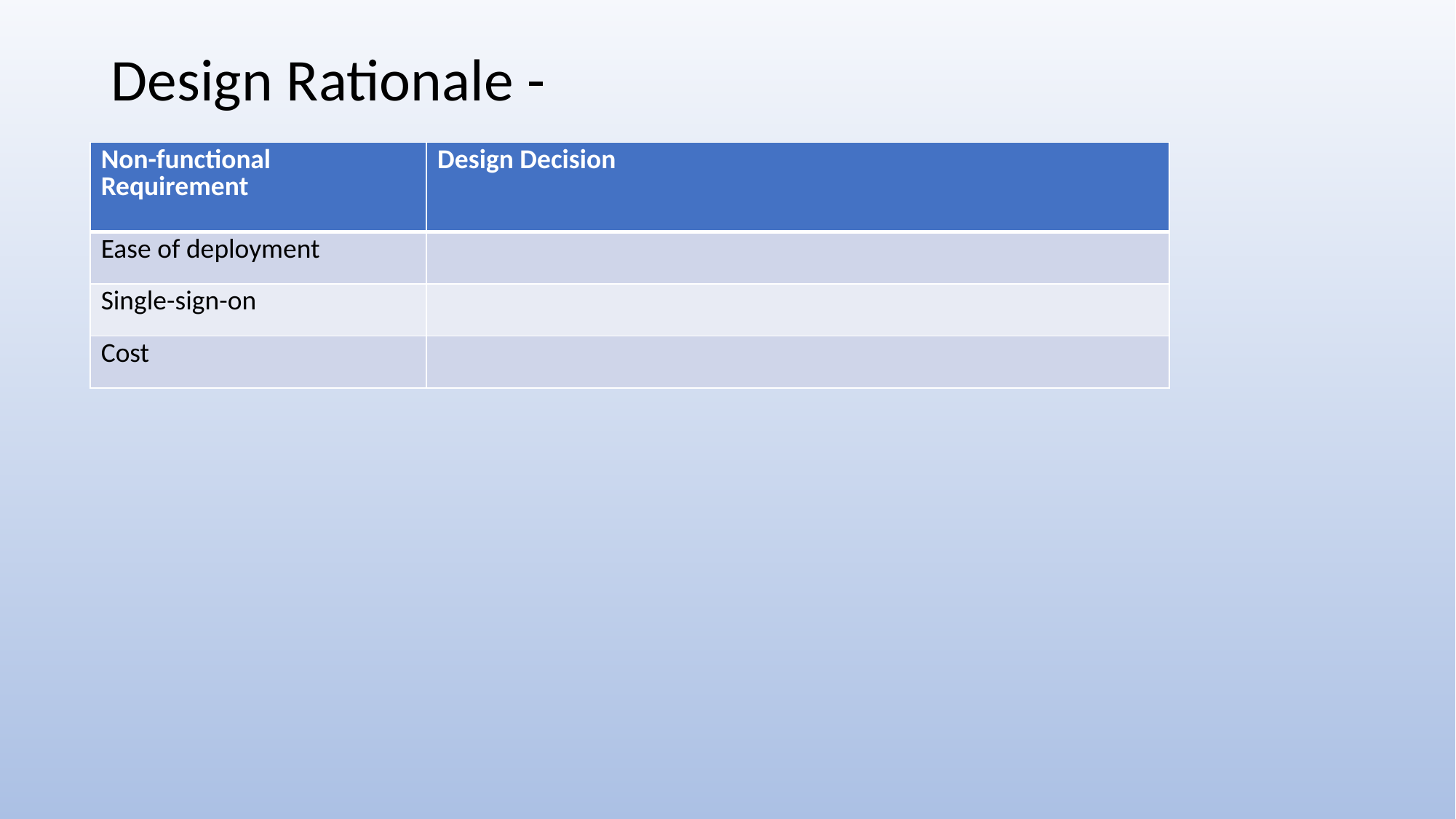

# Design Rationale -
| Non-functional Requirement | Design Decision |
| --- | --- |
| Ease of deployment |  |
| Single-sign-on |  |
| Cost |  |